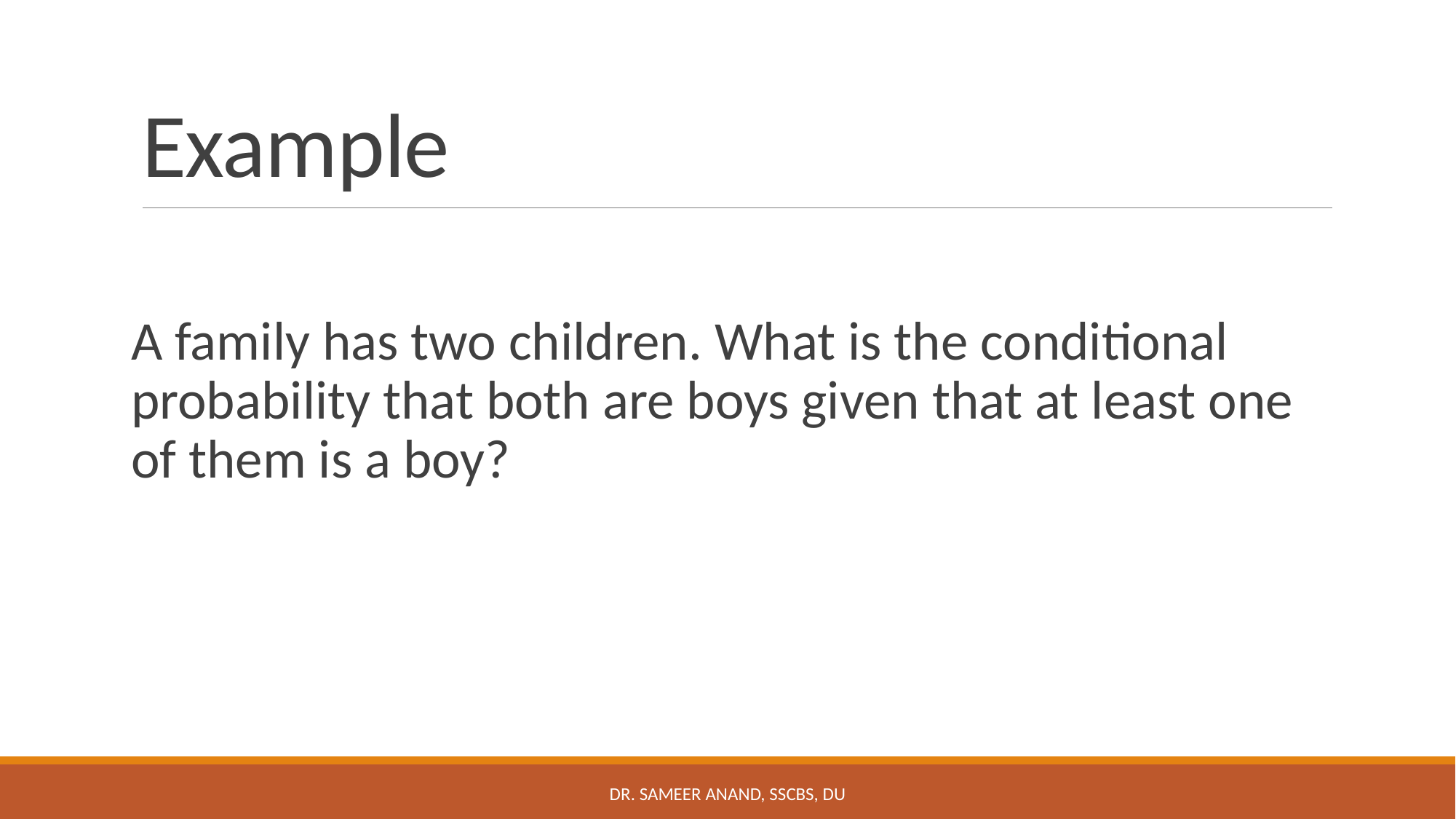

# Example

A family has two children. What is the conditional probability that both are boys given that at least one of them is a boy?
Dr. Sameer Anand, SSCBS, DU